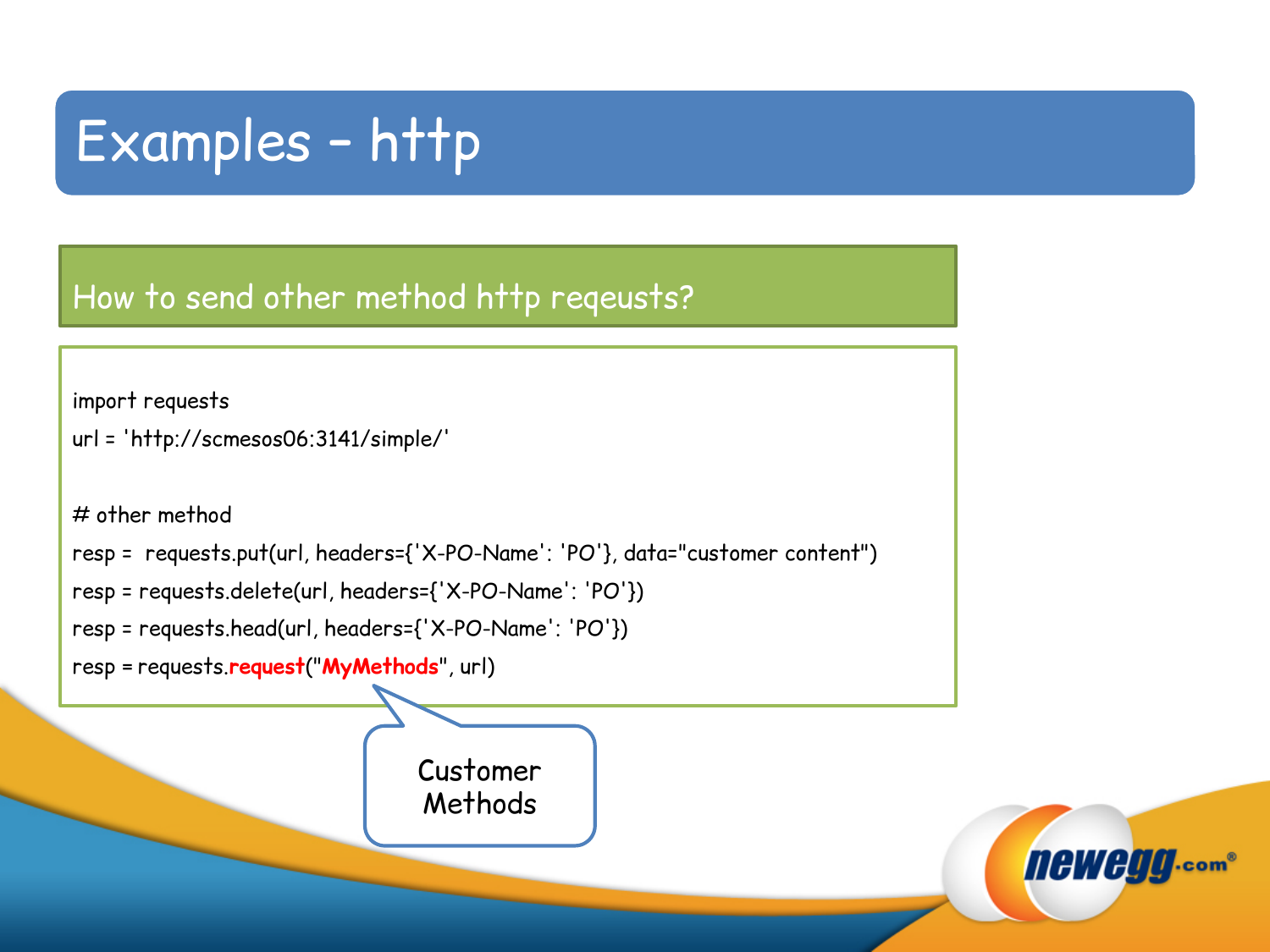

Examples – http
How to send other method http reqeusts?
import requests
url = 'http://scmesos06:3141/simple/'

# other method resp =  requests.put(url, headers={'X-PO-Name': 'PO'}, data="customer content") resp = requests.delete(url, headers={'X-PO-Name': 'PO'}) resp = requests.head(url, headers={'X-PO-Name': 'PO'}) resp = requests.request("MyMethods", url)
Customer Methods